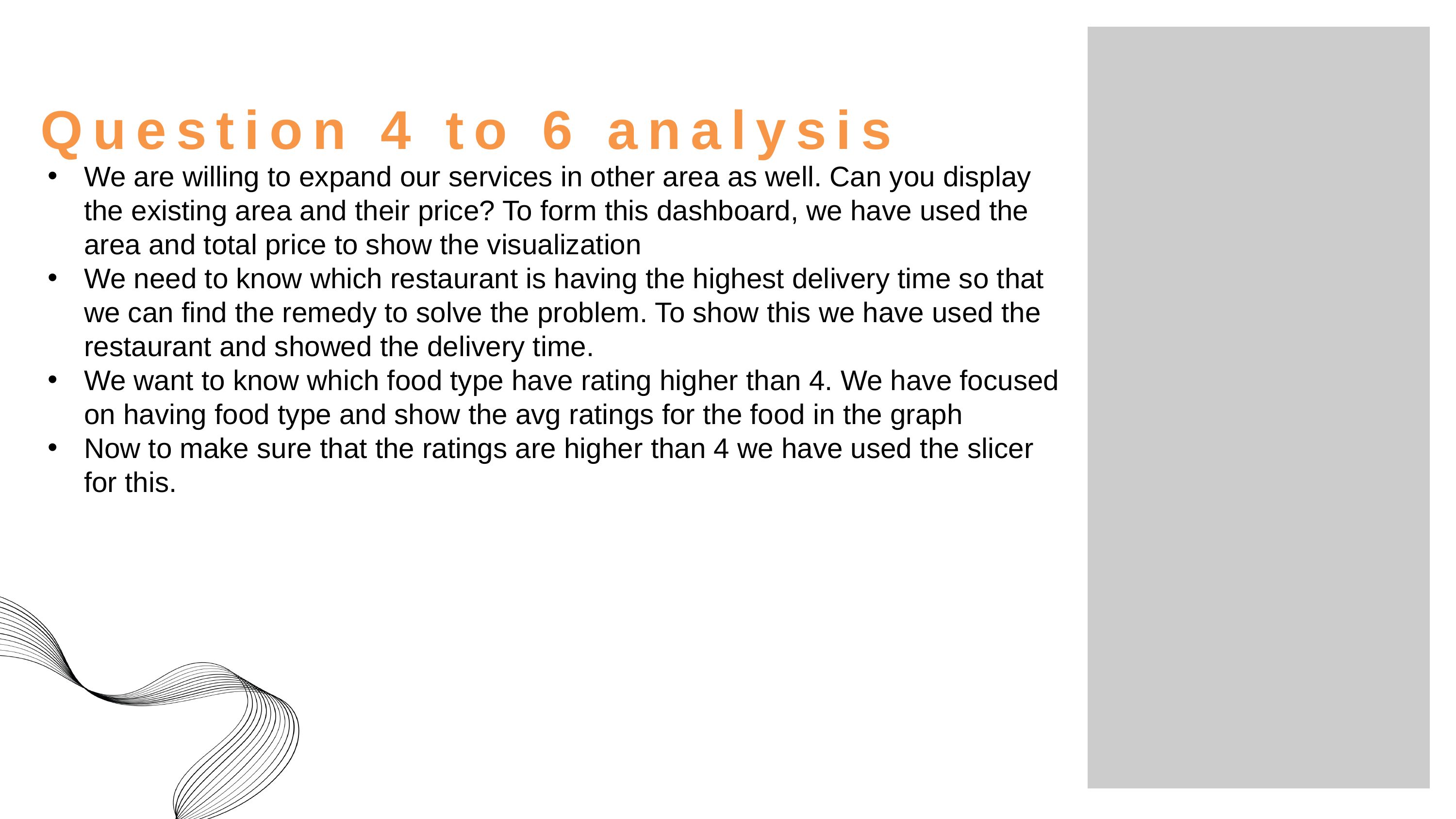

Question 4 to 6 analysis

We are willing to expand our services in other area as well. Can you display the existing area and their price? To form this dashboard, we have used the area and total price to show the visualization
We need to know which restaurant is having the highest delivery time so that we can find the remedy to solve the problem. To show this we have used the restaurant and showed the delivery time.
We want to know which food type have rating higher than 4. We have focused on having food type and show the avg ratings for the food in the graph
Now to make sure that the ratings are higher than 4 we have used the slicer for this.